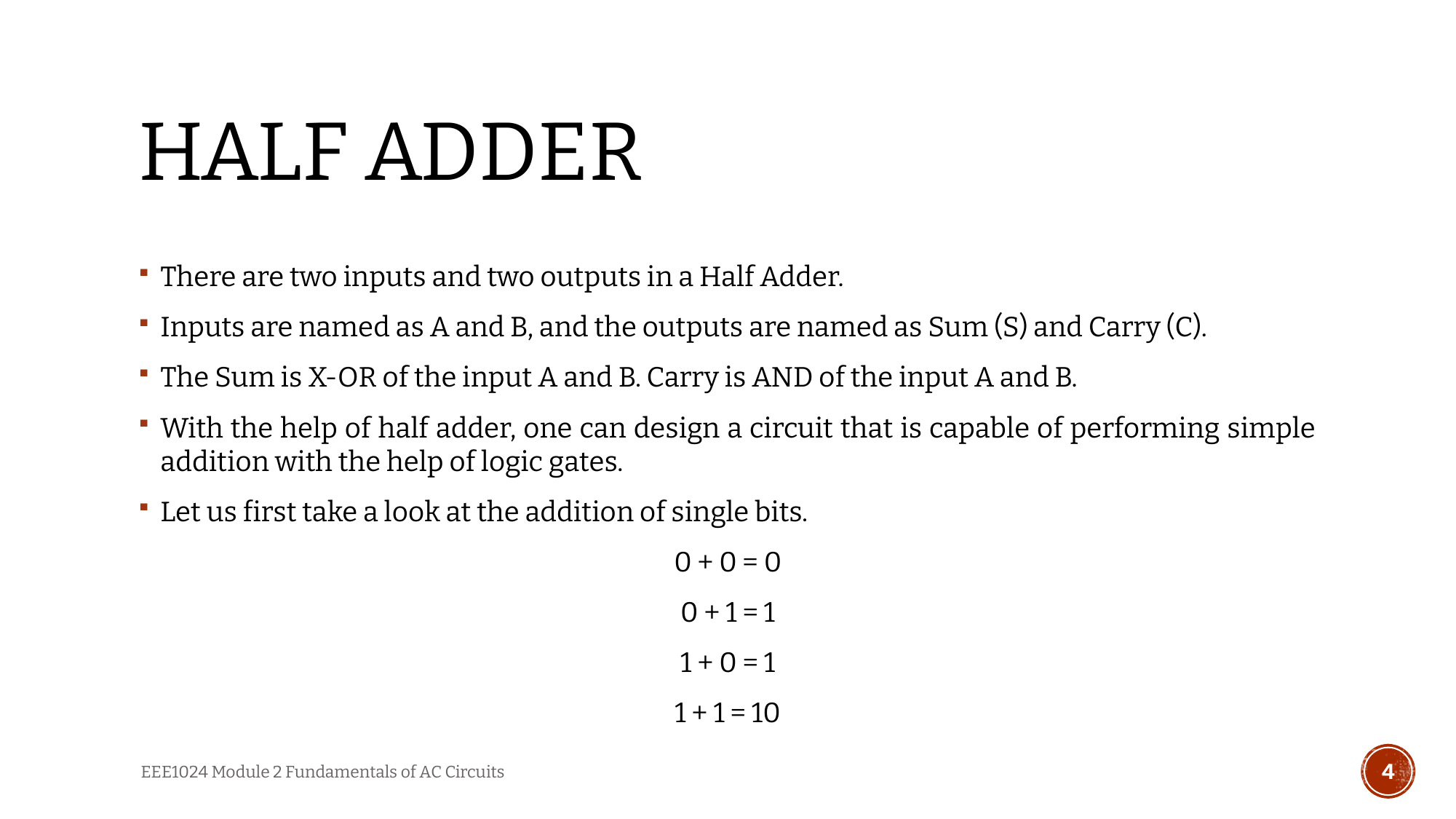

# Half adder
There are two inputs and two outputs in a Half Adder.
Inputs are named as A and B, and the outputs are named as Sum (S) and Carry (C).
The Sum is X-OR of the input A and B. Carry is AND of the input A and B.
With the help of half adder, one can design a circuit that is capable of performing simple addition with the help of logic gates.
Let us first take a look at the addition of single bits.
0 + 0 = 0
0 + 1 = 1
1 + 0 = 1
1 + 1 = 10
EEE1024 Module 2 Fundamentals of AC Circuits
4